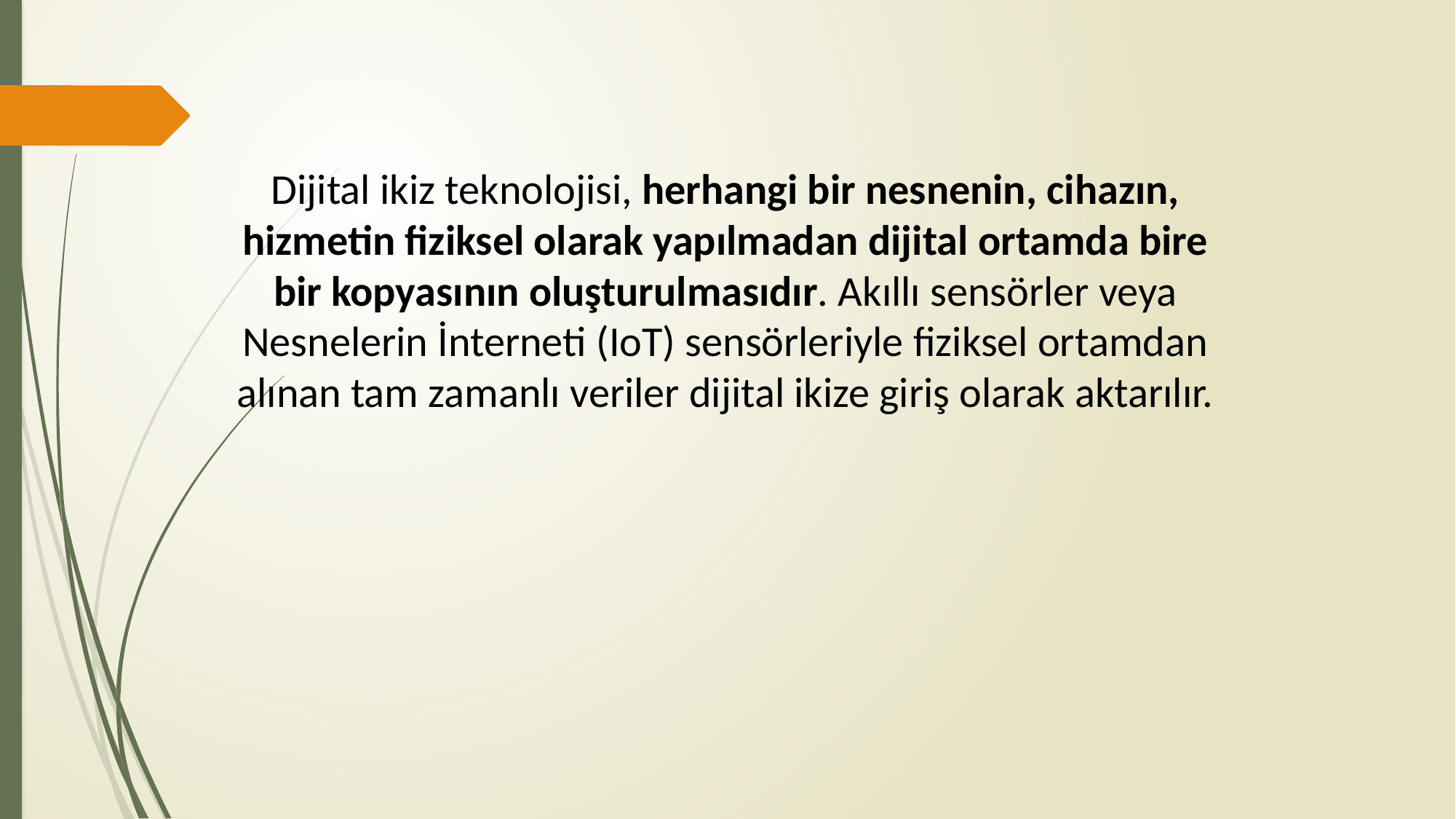

Dijital ikiz teknolojisi, herhangi bir nesnenin, cihazın, hizmetin fiziksel olarak yapılmadan dijital ortamda bire bir kopyasının oluşturulmasıdır. Akıllı sensörler veya Nesnelerin İnterneti (IoT) sensörleriyle fiziksel ortamdan alınan tam zamanlı veriler dijital ikize giriş olarak aktarılır.